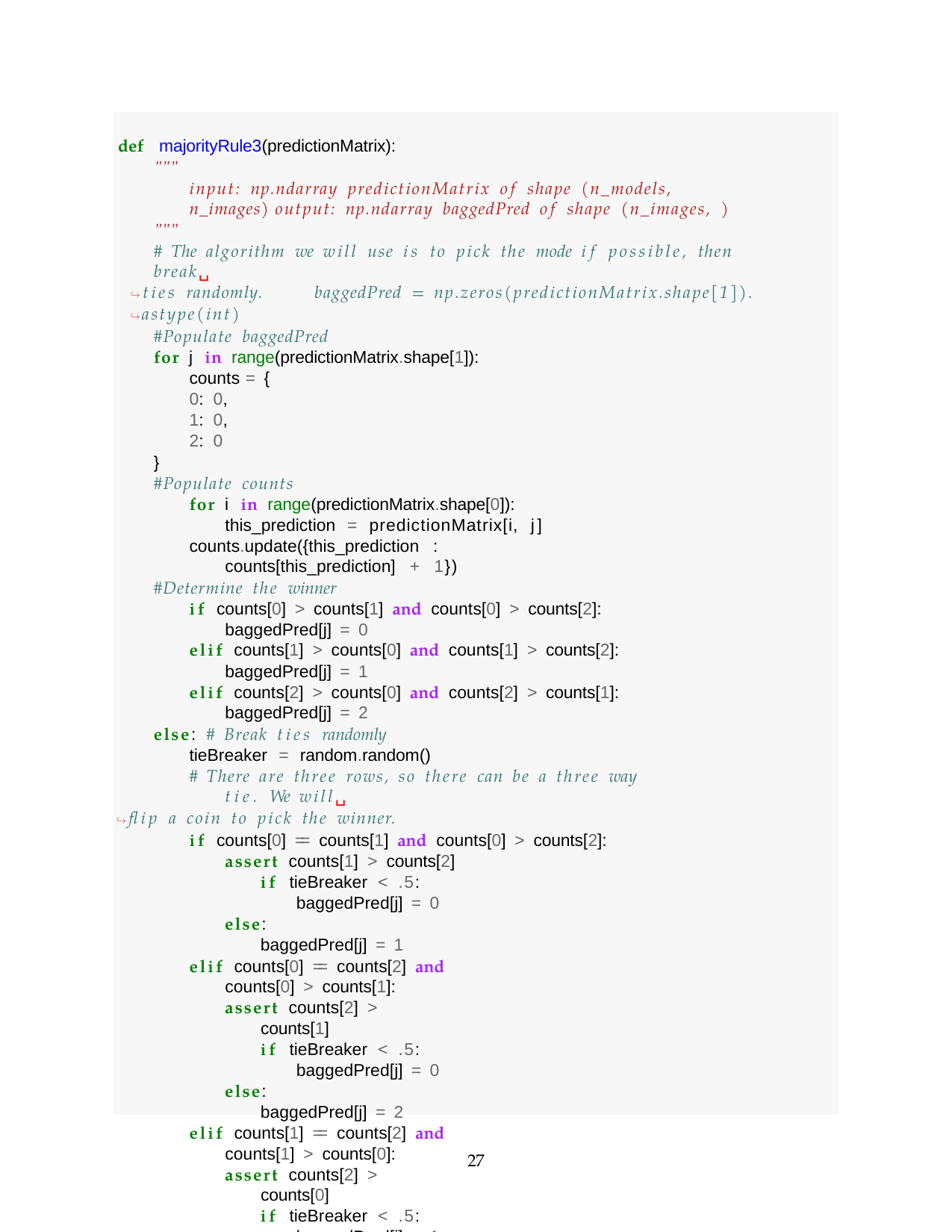

def  majorityRule3(predictionMatrix):
"""
input: np.ndarray predictionMatrix of shape (n_models, n_images) output: np.ndarray baggedPred of shape (n_images, )
"""
# The algorithm we will use is to pick the mode if possible, then break␣
↪ties randomly.	baggedPred = np.zeros(predictionMatrix.shape[1]).
↪astype(int)
#Populate baggedPred
for j in range(predictionMatrix.shape[1]): counts = {
0: 0,
1: 0,
2: 0
}
#Populate counts
for i in range(predictionMatrix.shape[0]): this_prediction = predictionMatrix[i, j]
counts.update({this_prediction  :  counts[this_prediction]  +  1})
#Determine the winner
if counts[0] > counts[1] and counts[0] > counts[2]: baggedPred[j] = 0
elif counts[1] > counts[0] and counts[1] > counts[2]: baggedPred[j] = 1
elif counts[2] > counts[0] and counts[2] > counts[1]: baggedPred[j] = 2
else: # Break ties randomly
tieBreaker = random.random()
# There are three rows, so there can be a three way tie. We will␣
↪flip a coin to pick the winner.
if counts[0] == counts[1] and counts[0] > counts[2]:
assert counts[1] > counts[2]
if tieBreaker < .5: baggedPred[j] = 0
else:
baggedPred[j] = 1
elif counts[0] == counts[2] and counts[0] > counts[1]:
assert counts[2] > counts[1]
if tieBreaker < .5: baggedPred[j] = 0
else:
baggedPred[j] = 2
elif counts[1] == counts[2] and counts[1] > counts[0]:
assert counts[2] > counts[0]
if tieBreaker < .5: baggedPred[j] = 1
27